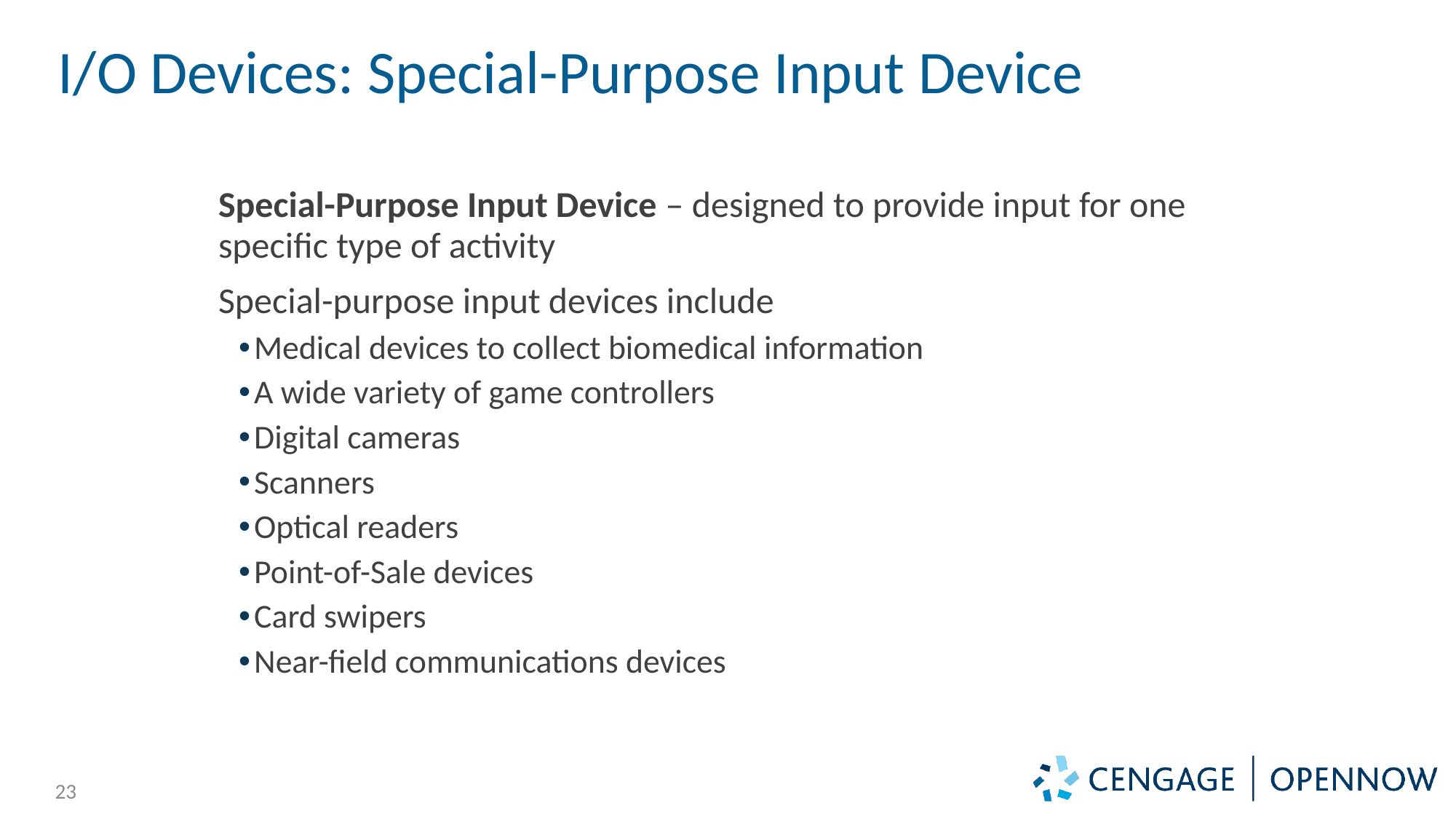

# I/O Devices: Special-Purpose Input Device
Special-Purpose Input Device – designed to provide input for one specific type of activity
Special-purpose input devices include
Medical devices to collect biomedical information
A wide variety of game controllers
Digital cameras
Scanners
Optical readers
Point-of-Sale devices
Card swipers
Near-field communications devices